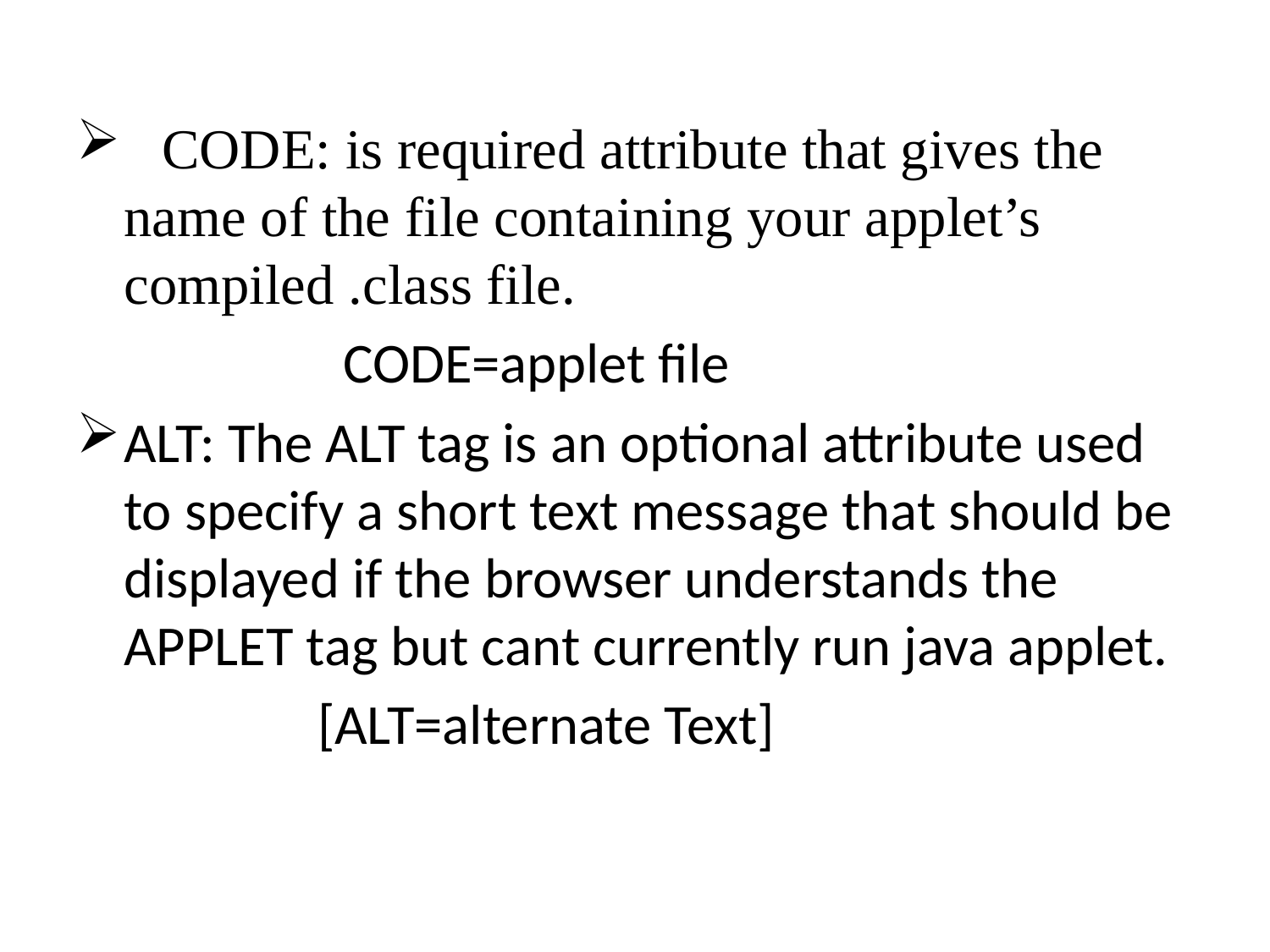

CODE: is required attribute that gives the name of the file containing your applet’s compiled .class file.
                     CODE=applet file
ALT: The ALT tag is an optional attribute used to specify a short text message that should be displayed if the browser understands the APPLET tag but cant currently run java applet.
                   [ALT=alternate Text]